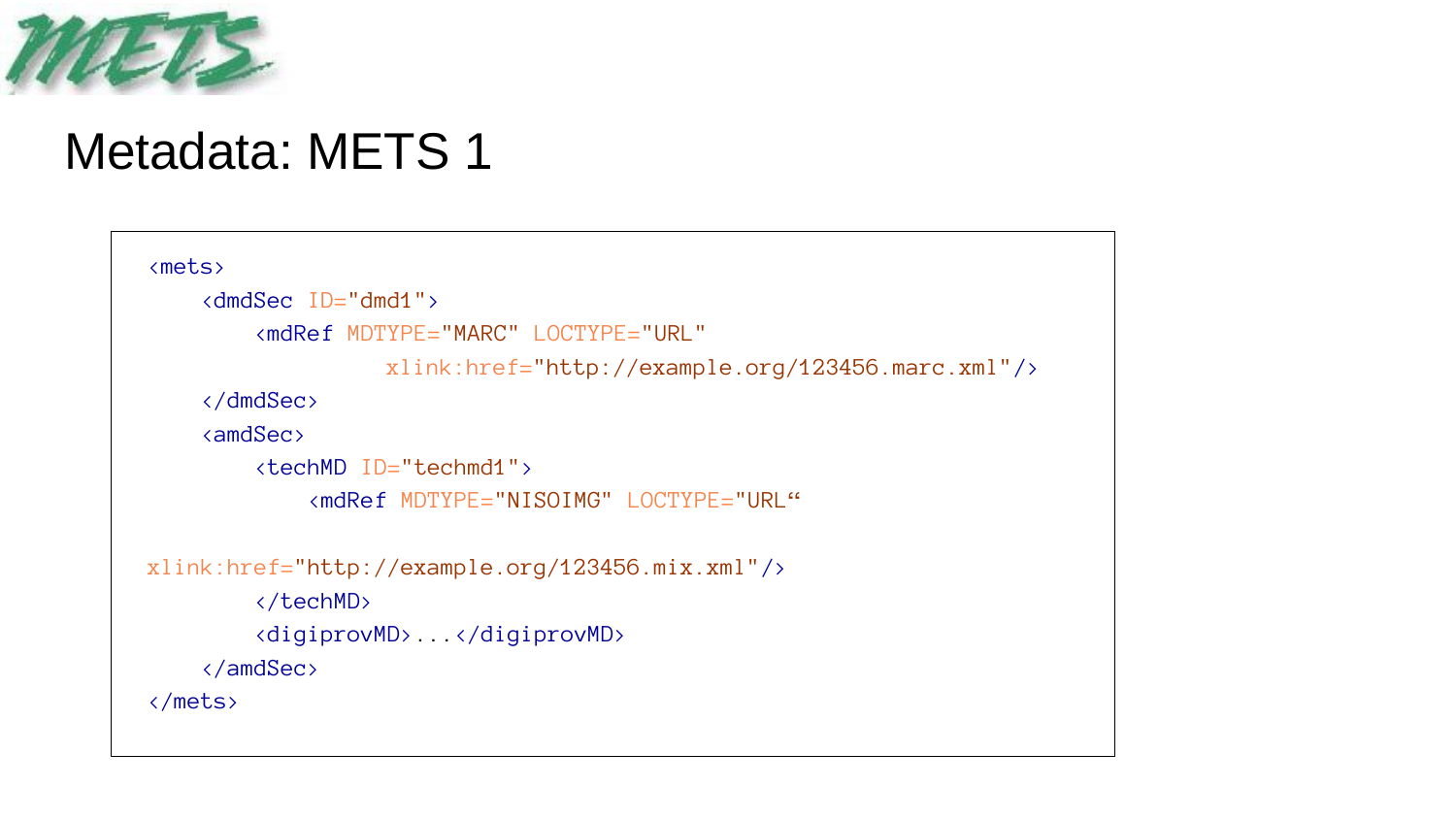

# Metadata: METS 1
<mets>
    <dmdSec ID="dmd1">
        <mdRef MDTYPE="MARC" LOCTYPE="URL"
	       xlink:href="http://example.org/123456.marc.xml"/>
    </dmdSec>
    <amdSec>
        <techMD ID="techmd1">
            <mdRef MDTYPE="NISOIMG" LOCTYPE="URL“
		  xlink:href="http://example.org/123456.mix.xml"/>
        </techMD>
        <digiprovMD>...</digiprovMD>
    </amdSec>
</mets>